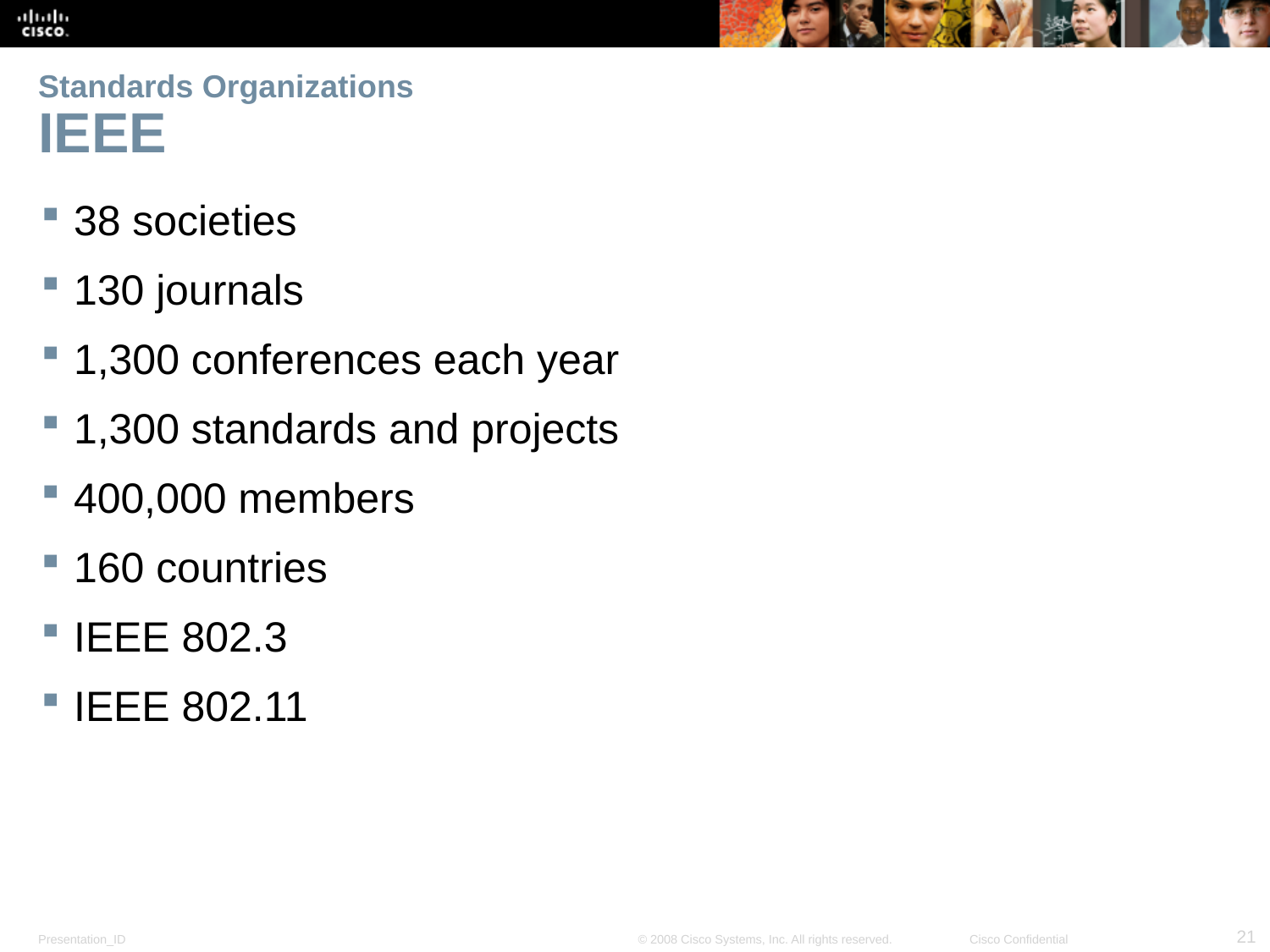

# Standards Organizations IEEE
38 societies
130 journals
1,300 conferences each year
1,300 standards and projects
400,000 members
160 countries
IEEE 802.3
IEEE 802.11